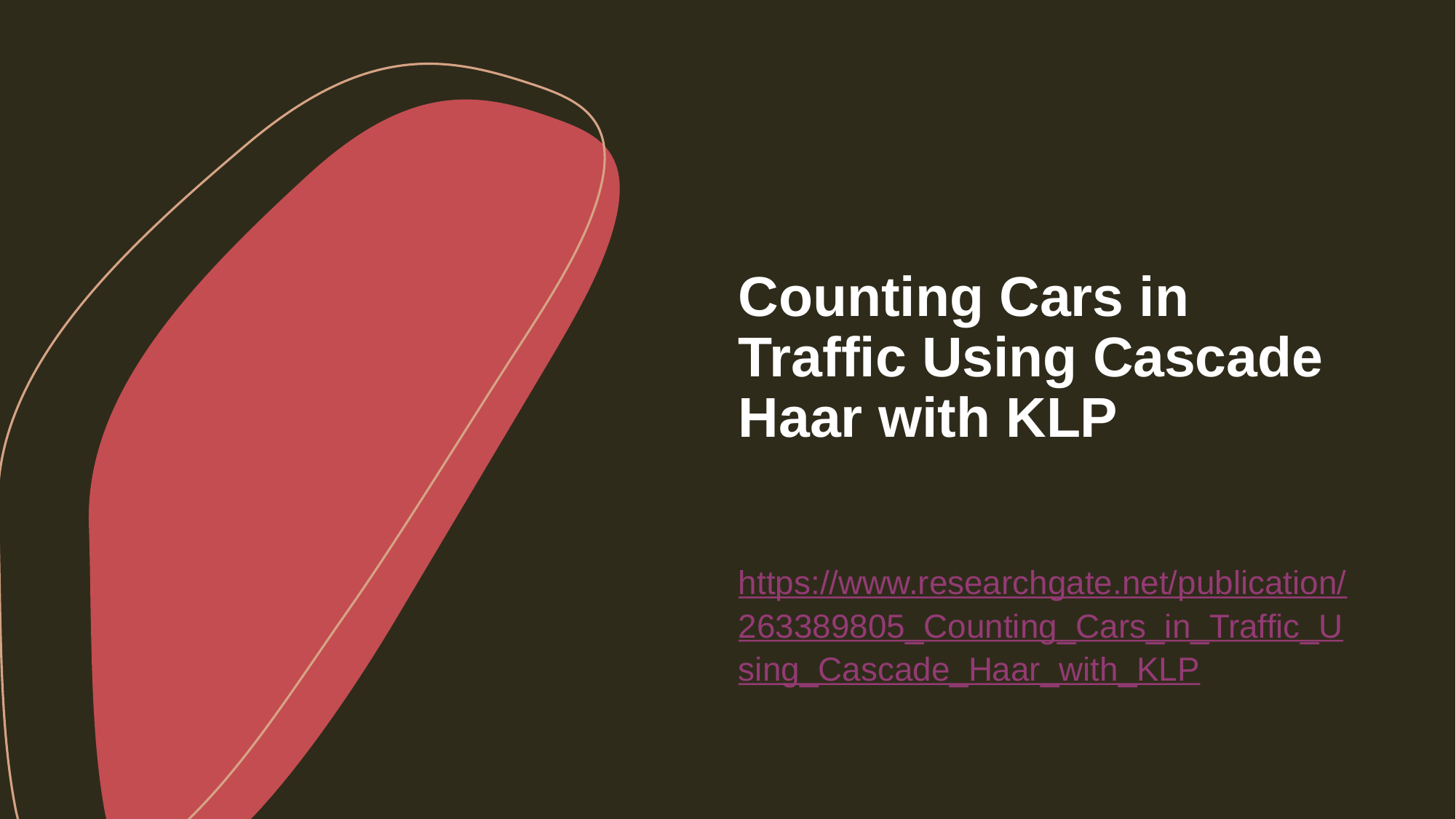

Counting Cars in Traffic Using Cascade Haar with KLP
https://www.researchgate.net/publication/263389805_Counting_Cars_in_Traffic_Using_Cascade_Haar_with_KLP